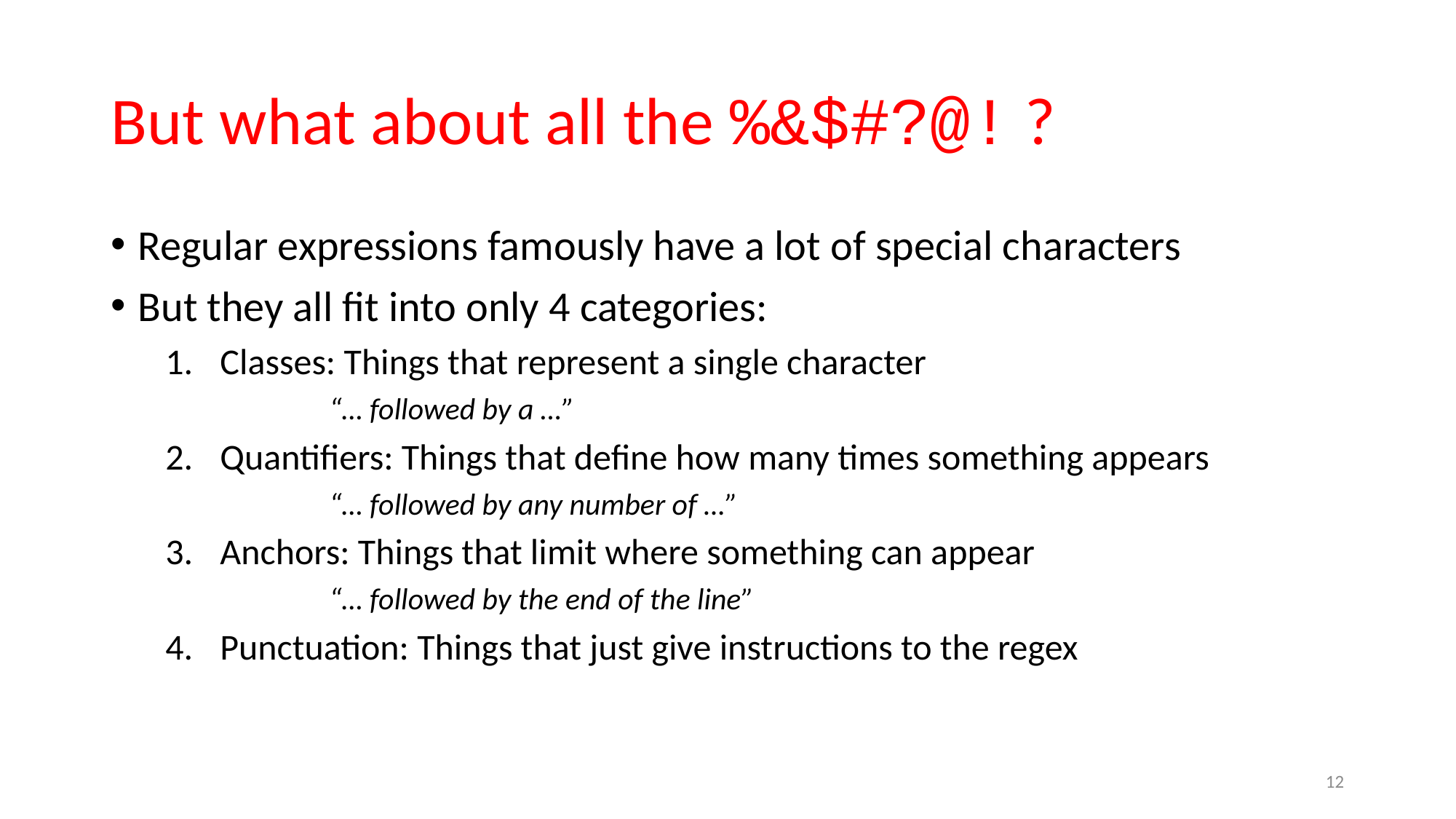

# But what about all the %&$#?@! ?
Regular expressions famously have a lot of special characters
But they all fit into only 4 categories:
Classes: Things that represent a single character
	“… followed by a …”
Quantifiers: Things that define how many times something appears
	“… followed by any number of …”
Anchors: Things that limit where something can appear
	“… followed by the end of the line”
Punctuation: Things that just give instructions to the regex
12